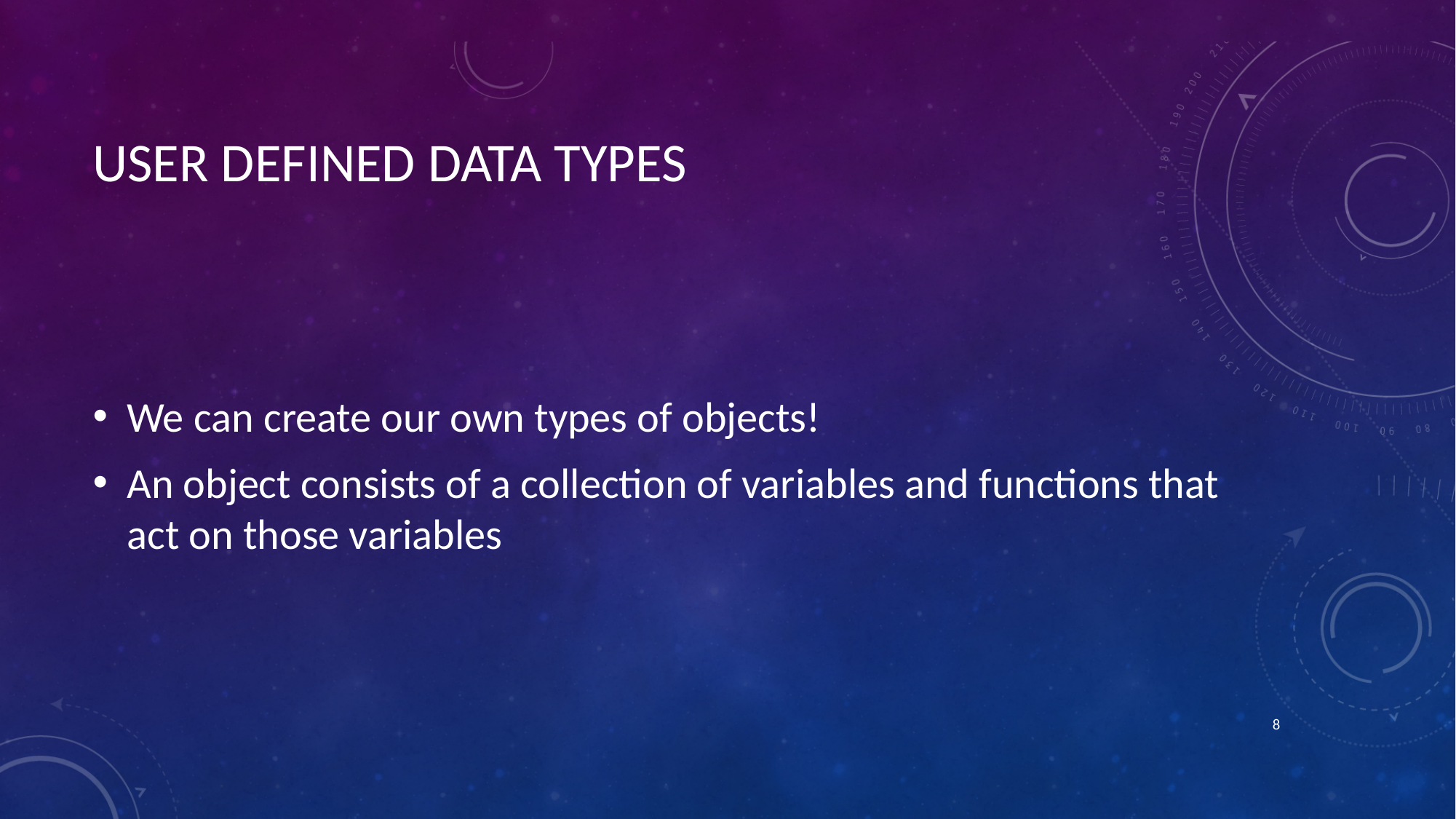

# User Defined Data types
We can create our own types of objects!
An object consists of a collection of variables and functions that act on those variables
8